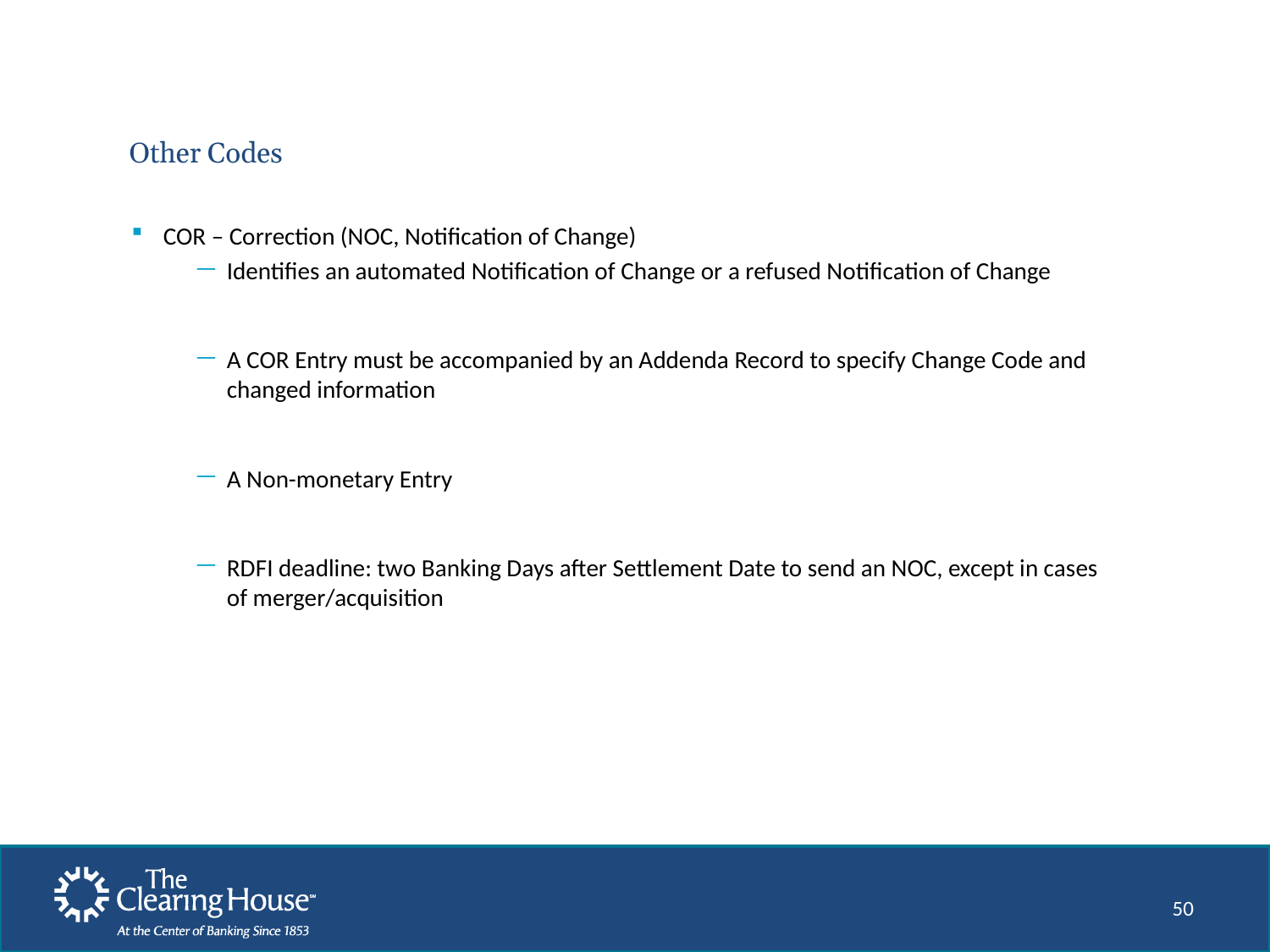

# Other Codes
COR – Correction (NOC, Notification of Change)
Identifies an automated Notification of Change or a refused Notification of Change

A COR Entry must be accompanied by an Addenda Record to specify Change Code and changed information

A Non-monetary Entry

RDFI deadline: two Banking Days after Settlement Date to send an NOC, except in cases
of merger/acquisition

50